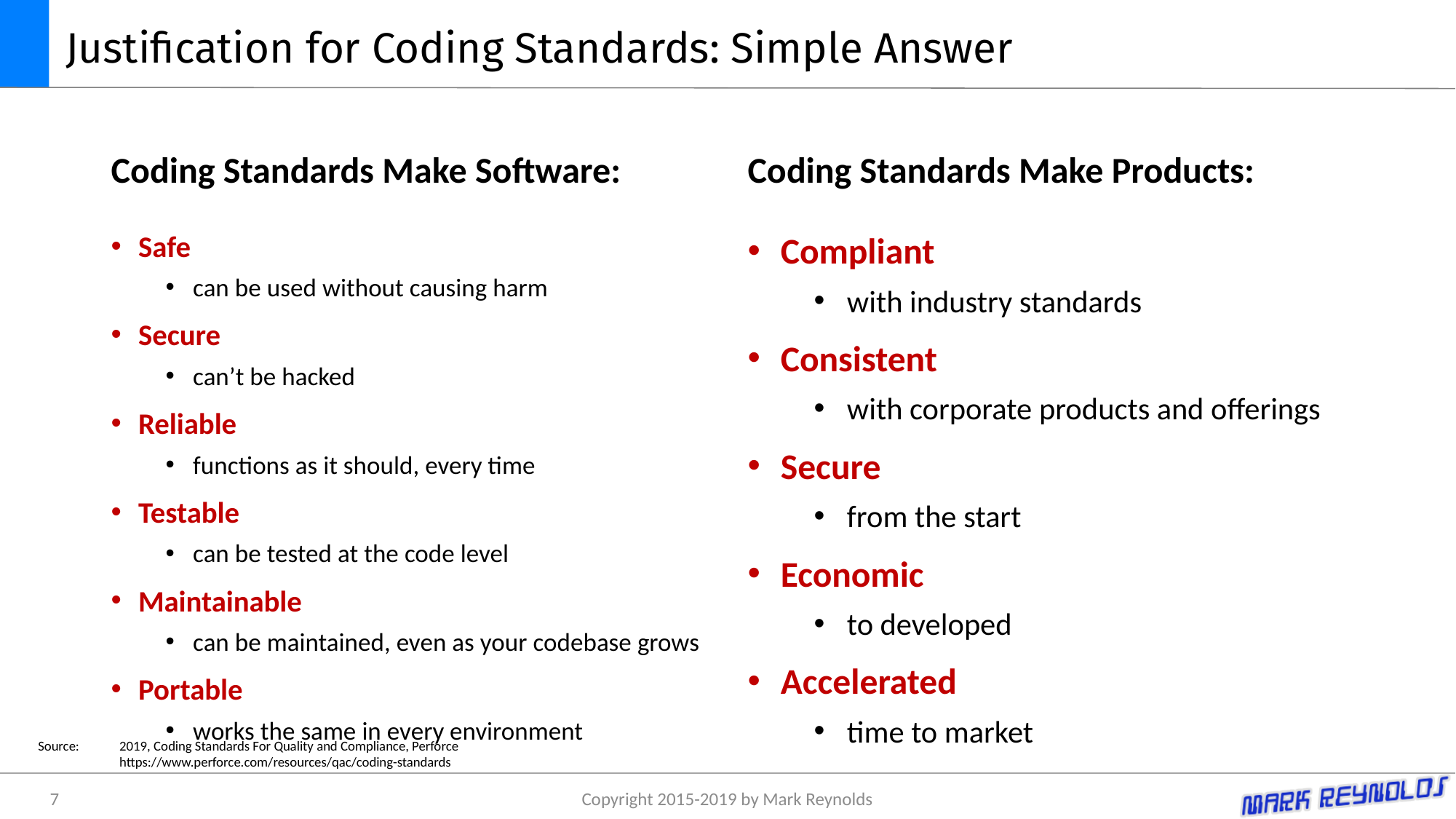

# Justification for Coding Standards: Simple Answer
Coding Standards Make Software:
Coding Standards Make Products:
Safe
can be used without causing harm
Secure
can’t be hacked
Reliable
functions as it should, every time
Testable
can be tested at the code level
Maintainable
can be maintained, even as your codebase grows
Portable
works the same in every environment
Compliant
with industry standards
Consistent
with corporate products and offerings
Secure
from the start
Economic
to developed
Accelerated
time to market
Source:	2019, Coding Standards For Quality and Compliance, Perforce
	https://www.perforce.com/resources/qac/coding-standards
7
Copyright 2015-2019 by Mark Reynolds